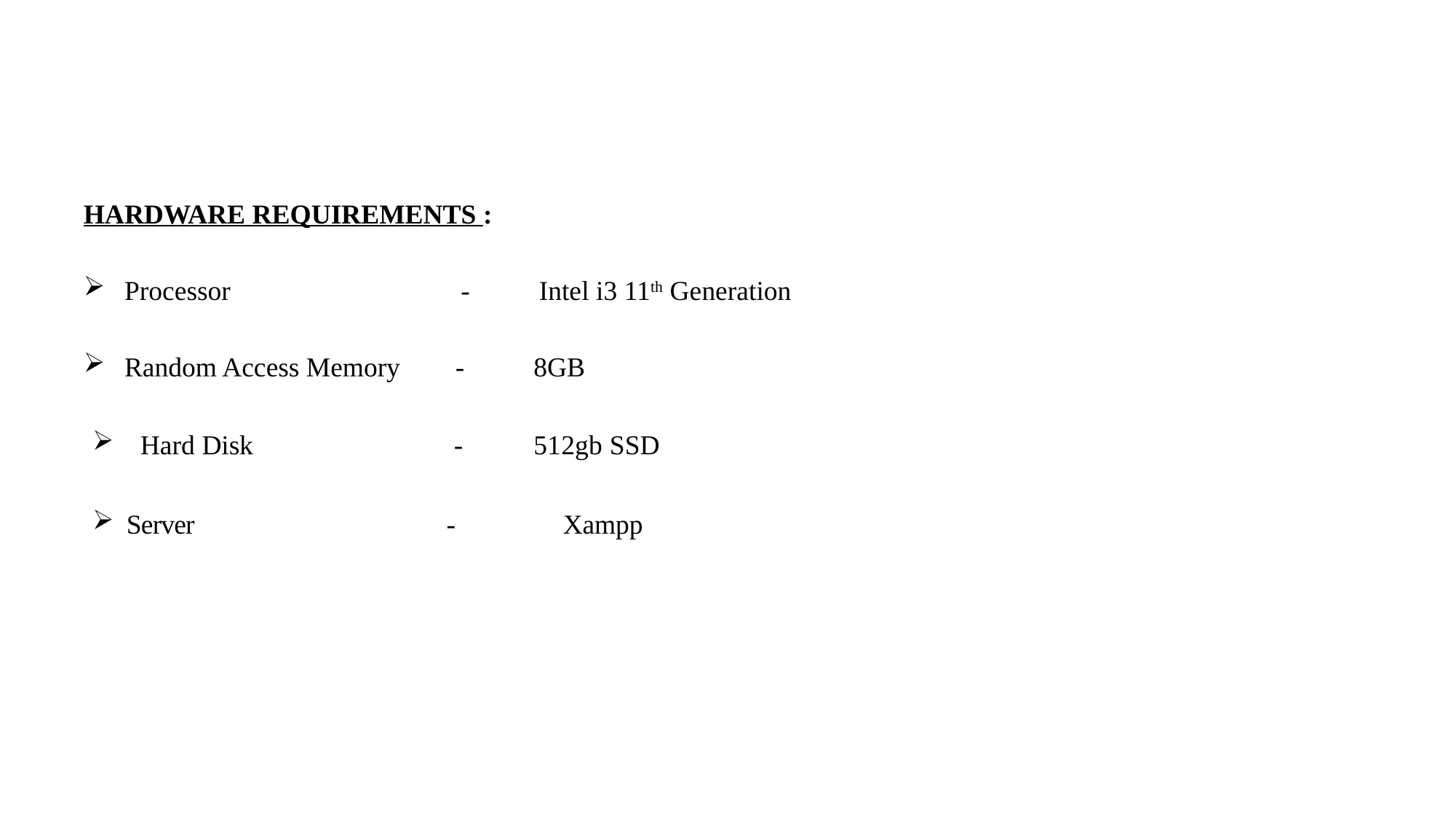

HARDWARE REQUIREMENTS :

Processor                                 -          Intel i3 11th Generation

Random Access Memory        -          8GB

  Hard Disk                             -          512gb SSD

Server                                        -          	Xampp